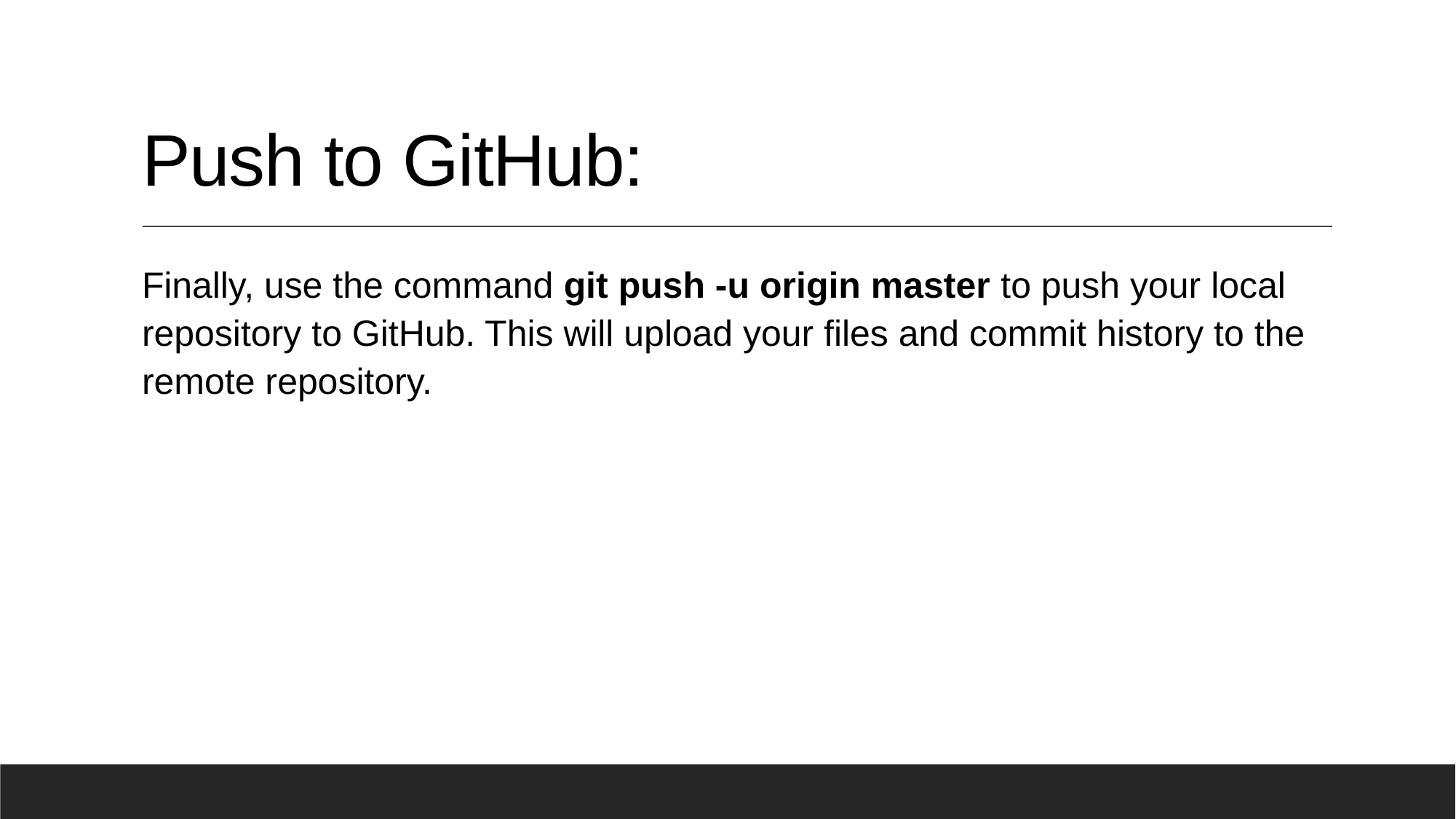

# Push to GitHub:
Finally, use the command git push -u origin master to push your local repository to GitHub. This will upload your files and commit history to the remote repository.